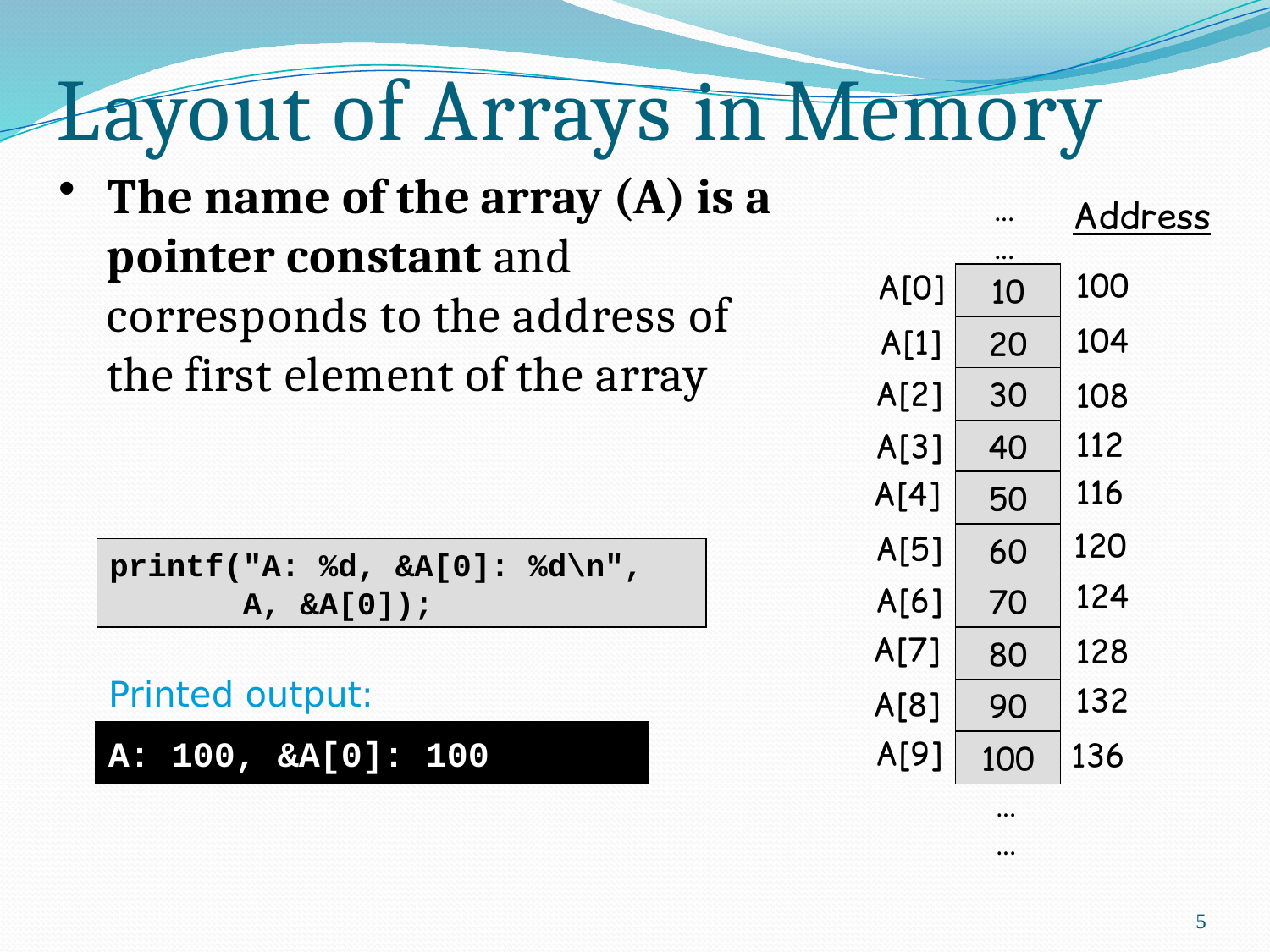

# Layout of Arrays in Memory
The name of the array (A) is a pointer constant and corresponds to the address of the first element of the array
…
…
Address
100
A[0]
10
104
A[1]
20
A[2]
30
108
112
40
A[3]
116
A[4]
50
120
A[5]
60
124
A[6]
70
A[7]
128
80
132
A[8]
90
A[9]
136
100
…
…
printf("A: %d, &A[0]: %d\n",
       A, &A[0]);
Printed output:
A: 100, &A[0]: 100
5